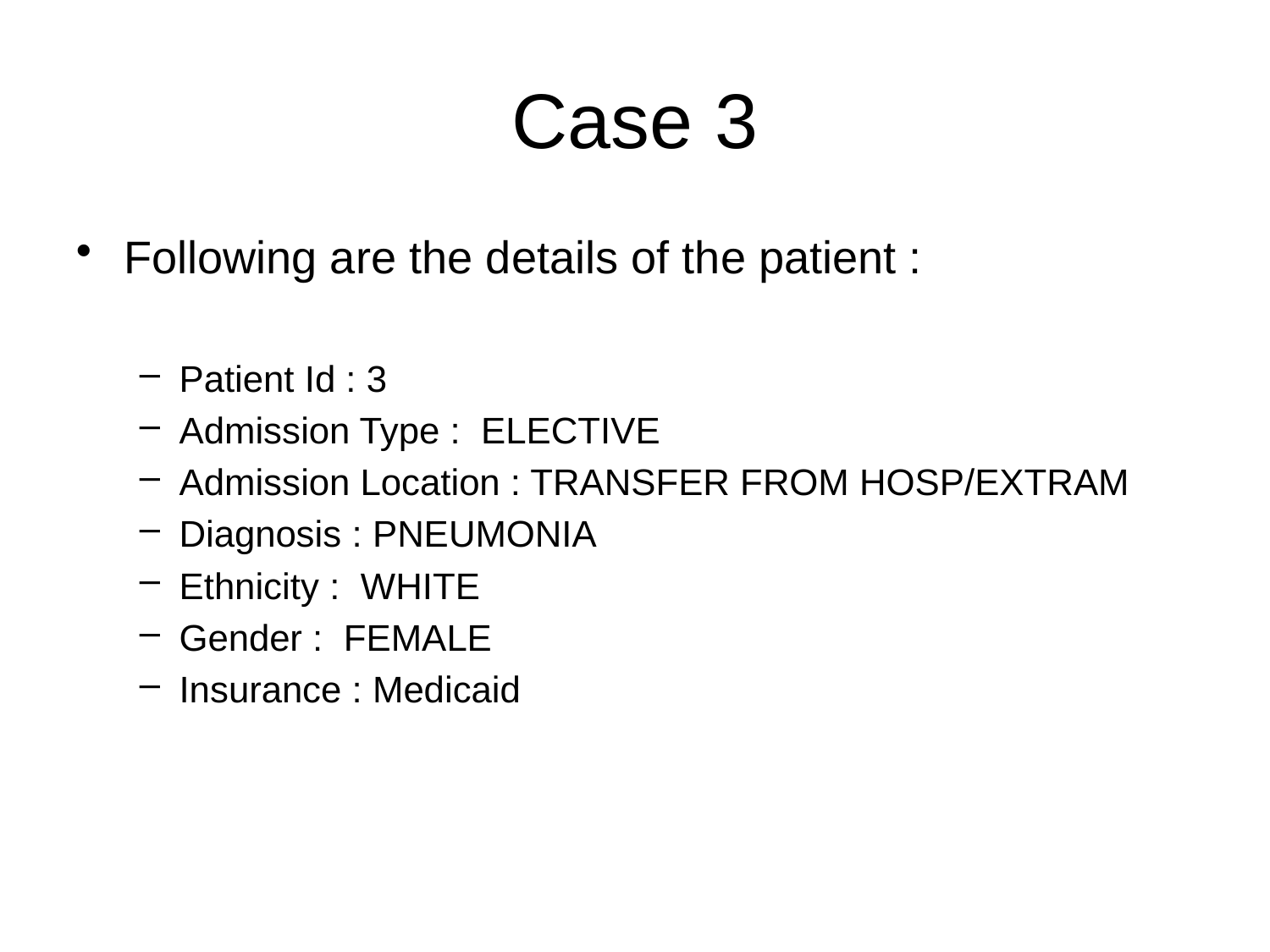

# Case 3
Following are the details of the patient :

Patient Id : 3
Admission Type :  ELECTIVE
Admission Location : TRANSFER FROM HOSP/EXTRAM
Diagnosis : PNEUMONIA
Ethnicity :  WHITE
Gender :  FEMALE
Insurance : Medicaid